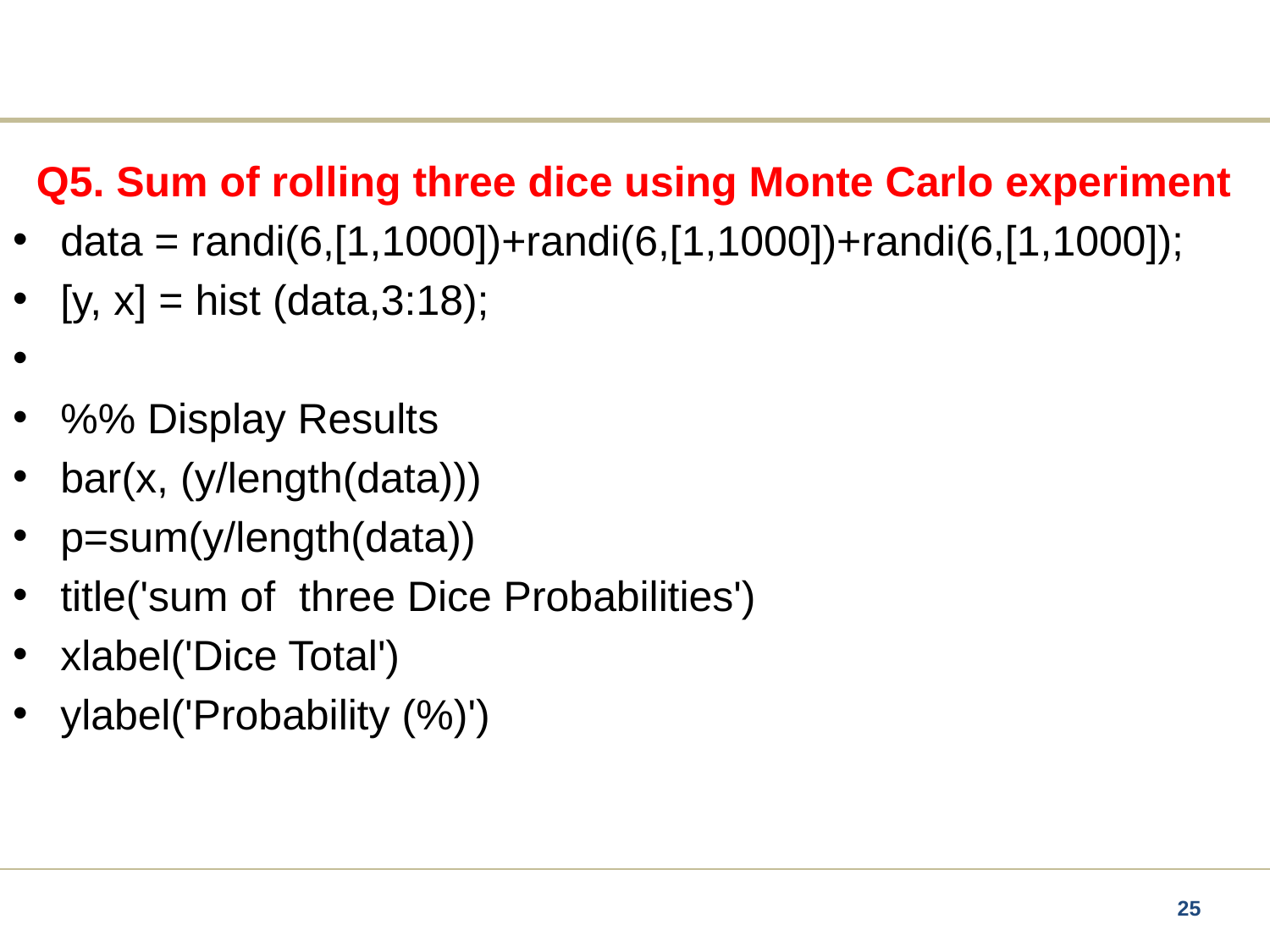

#
  Q5. Sum of rolling three dice using Monte Carlo experiment
data = randi(6,[1,1000])+randi(6,[1,1000])+randi(6,[1,1000]);
[y, x] = hist (data,3:18);

%% Display Results
bar(x, (y/length(data)))
p=sum(y/length(data))
title('sum of  three Dice Probabilities')
xlabel('Dice Total')
ylabel('Probability (%)')

25